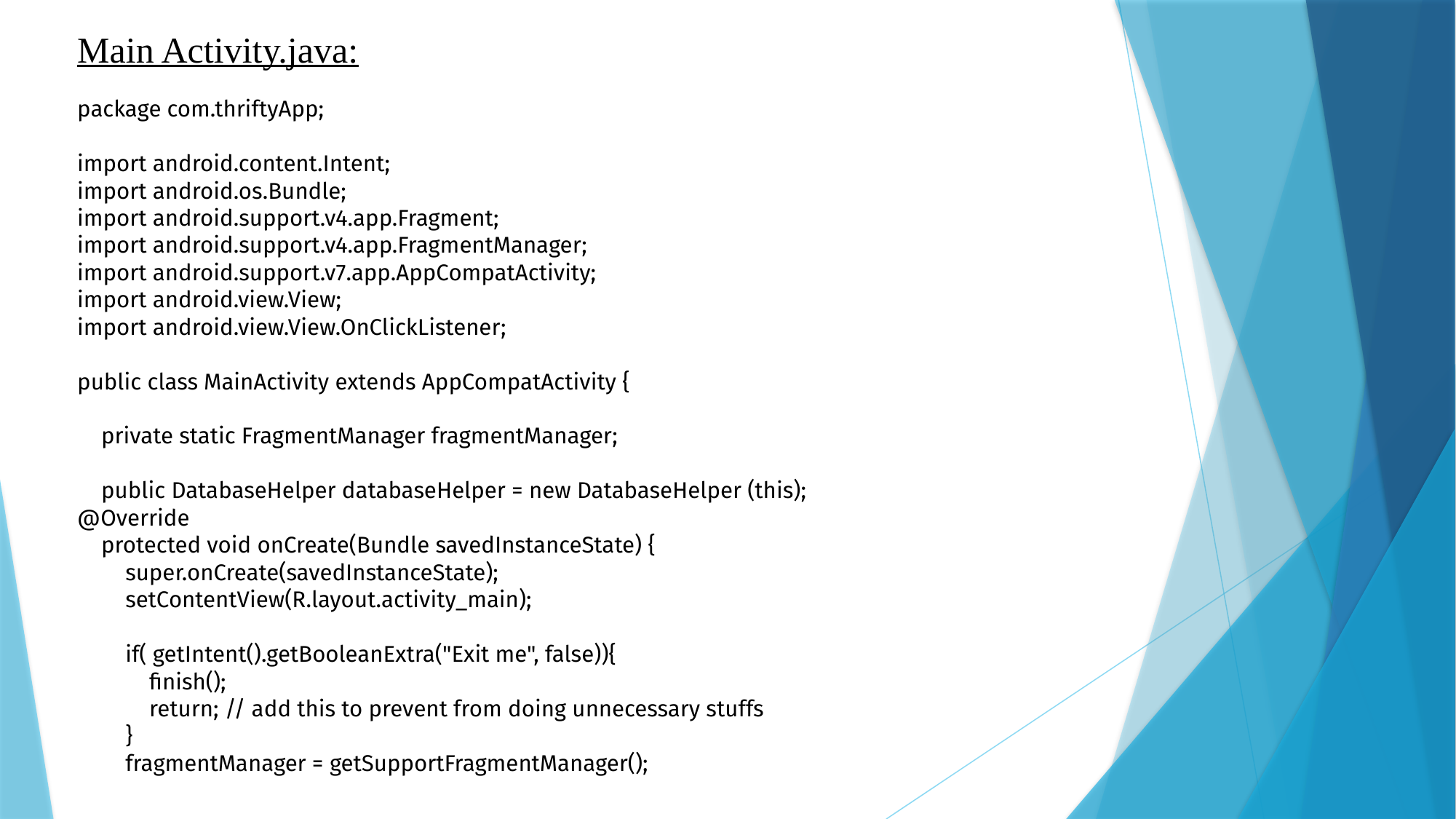

Main Activity.java:
package com.thriftyApp;
import android.content.Intent;
import android.os.Bundle;
import android.support.v4.app.Fragment;
import android.support.v4.app.FragmentManager;
import android.support.v7.app.AppCompatActivity;
import android.view.View;
import android.view.View.OnClickListener;
public class MainActivity extends AppCompatActivity {
    private static FragmentManager fragmentManager;
    public DatabaseHelper databaseHelper = new DatabaseHelper (this);
@Override
    protected void onCreate(Bundle savedInstanceState) {
        super.onCreate(savedInstanceState);
        setContentView(R.layout.activity_main);
        if( getIntent().getBooleanExtra("Exit me", false)){
            finish();
            return; // add this to prevent from doing unnecessary stuffs
        }
        fragmentManager = getSupportFragmentManager();